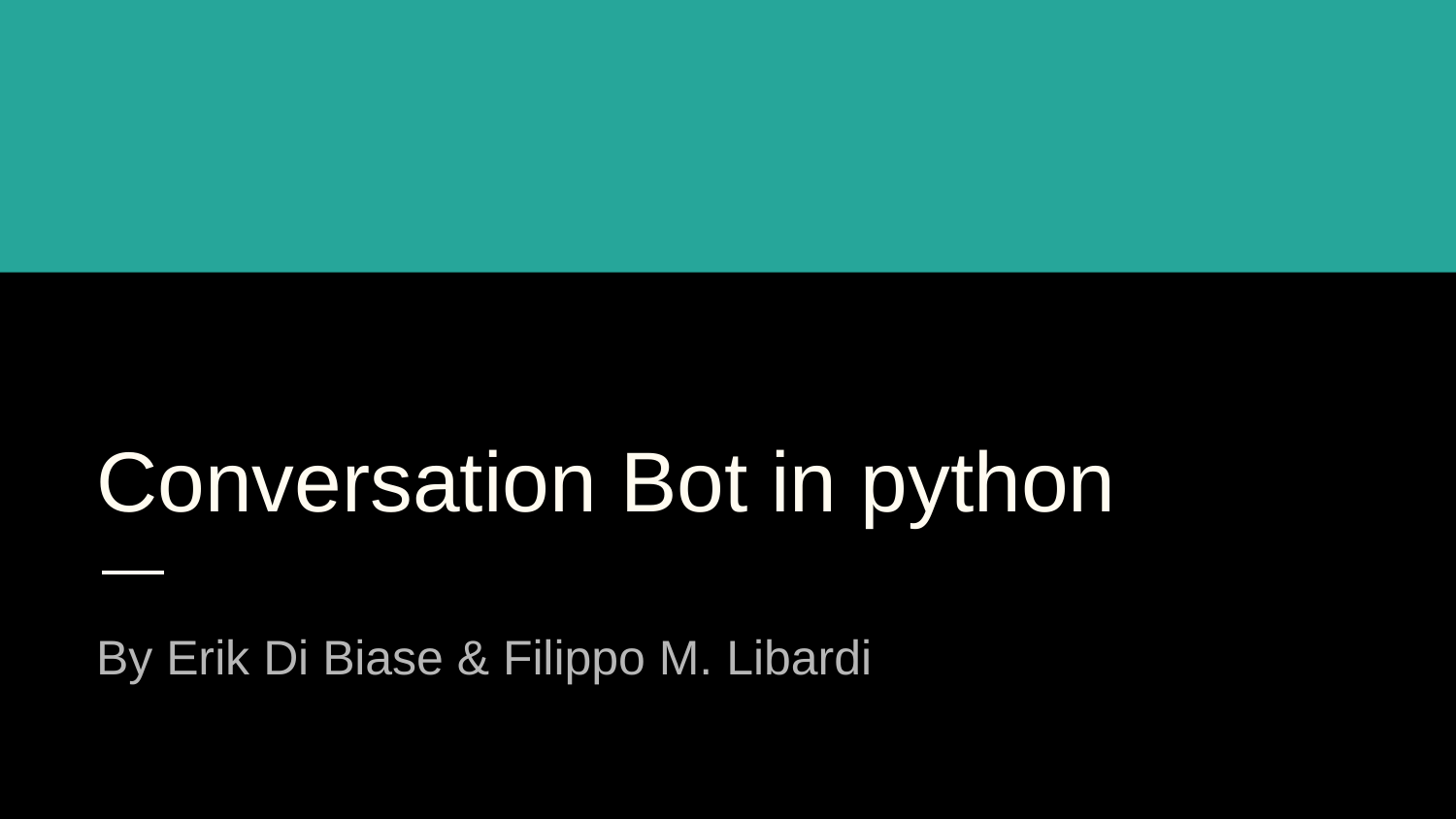

# Conversation Bot in python
By Erik Di Biase & Filippo M. Libardi